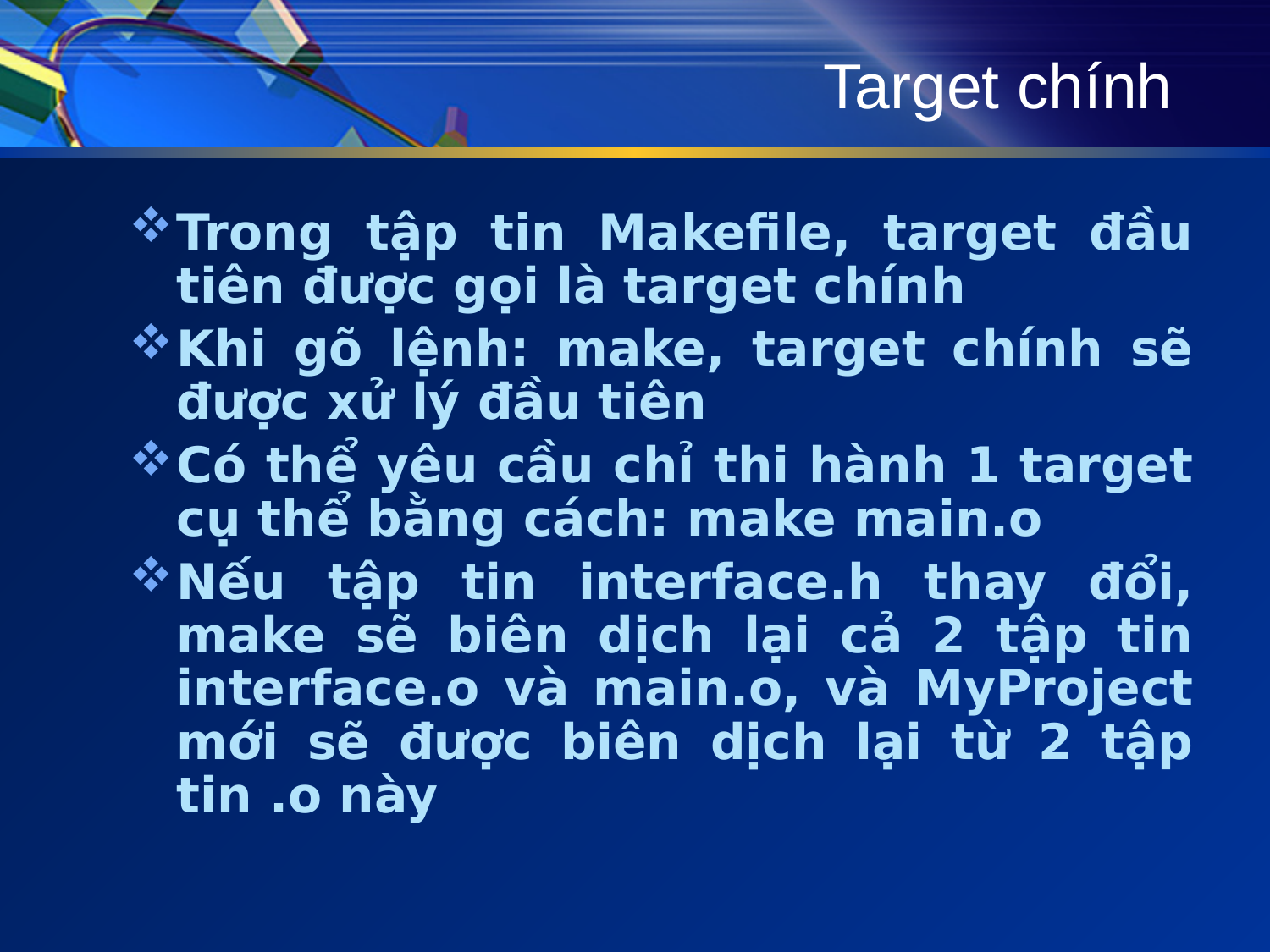

# Target chính
Trong tập tin Makefile, target đầu tiên được gọi là target chính
Khi gõ lệnh: make, target chính sẽ được xử lý đầu tiên
Có thể yêu cầu chỉ thi hành 1 target cụ thể bằng cách: make main.o
Nếu tập tin interface.h thay đổi, make sẽ biên dịch lại cả 2 tập tin interface.o và main.o, và MyProject mới sẽ được biên dịch lại từ 2 tập tin .o này